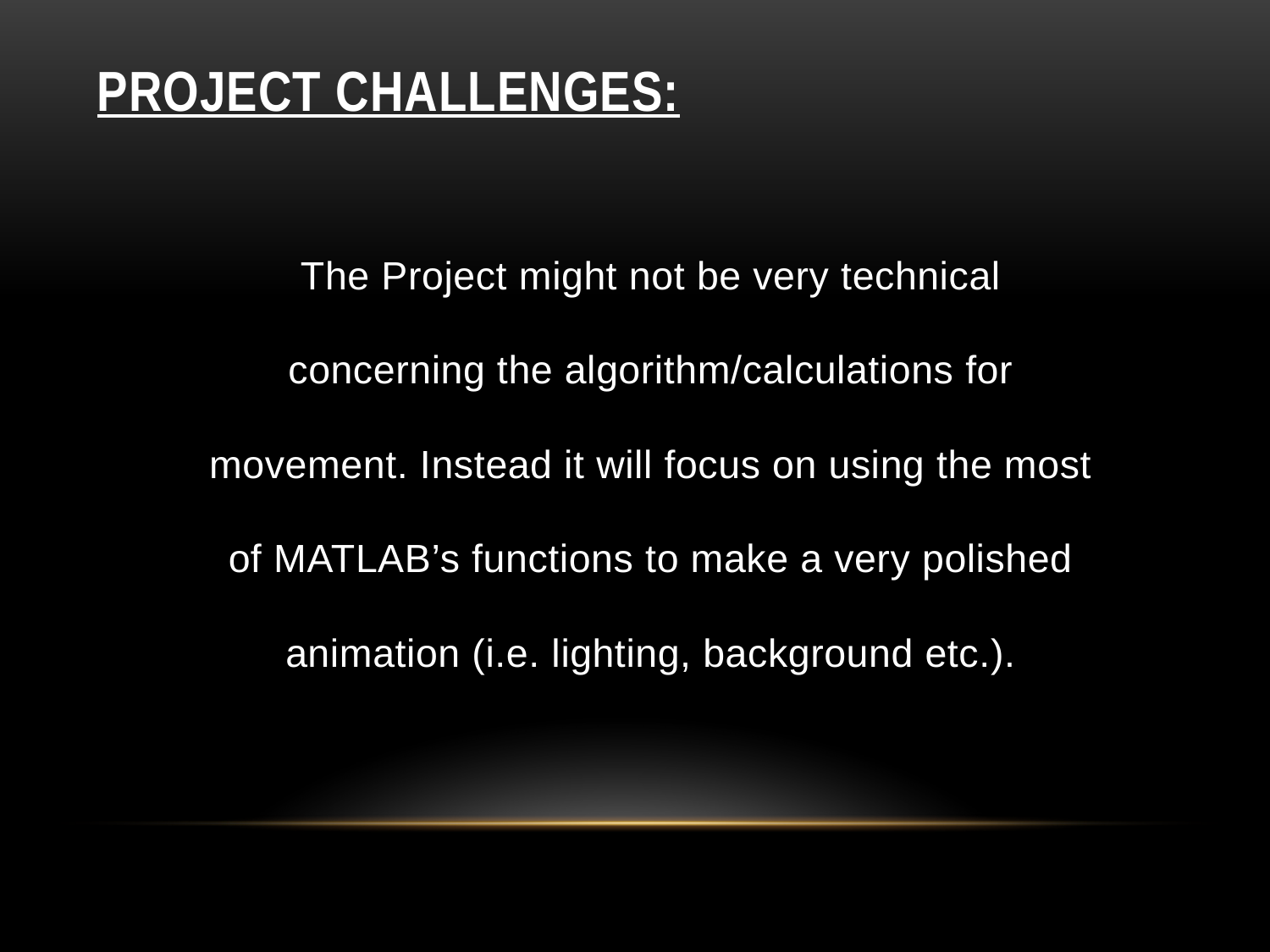

# Project Challenges:
The Project might not be very technical concerning the algorithm/calculations for movement. Instead it will focus on using the most of MATLAB’s functions to make a very polished animation (i.e. lighting, background etc.).